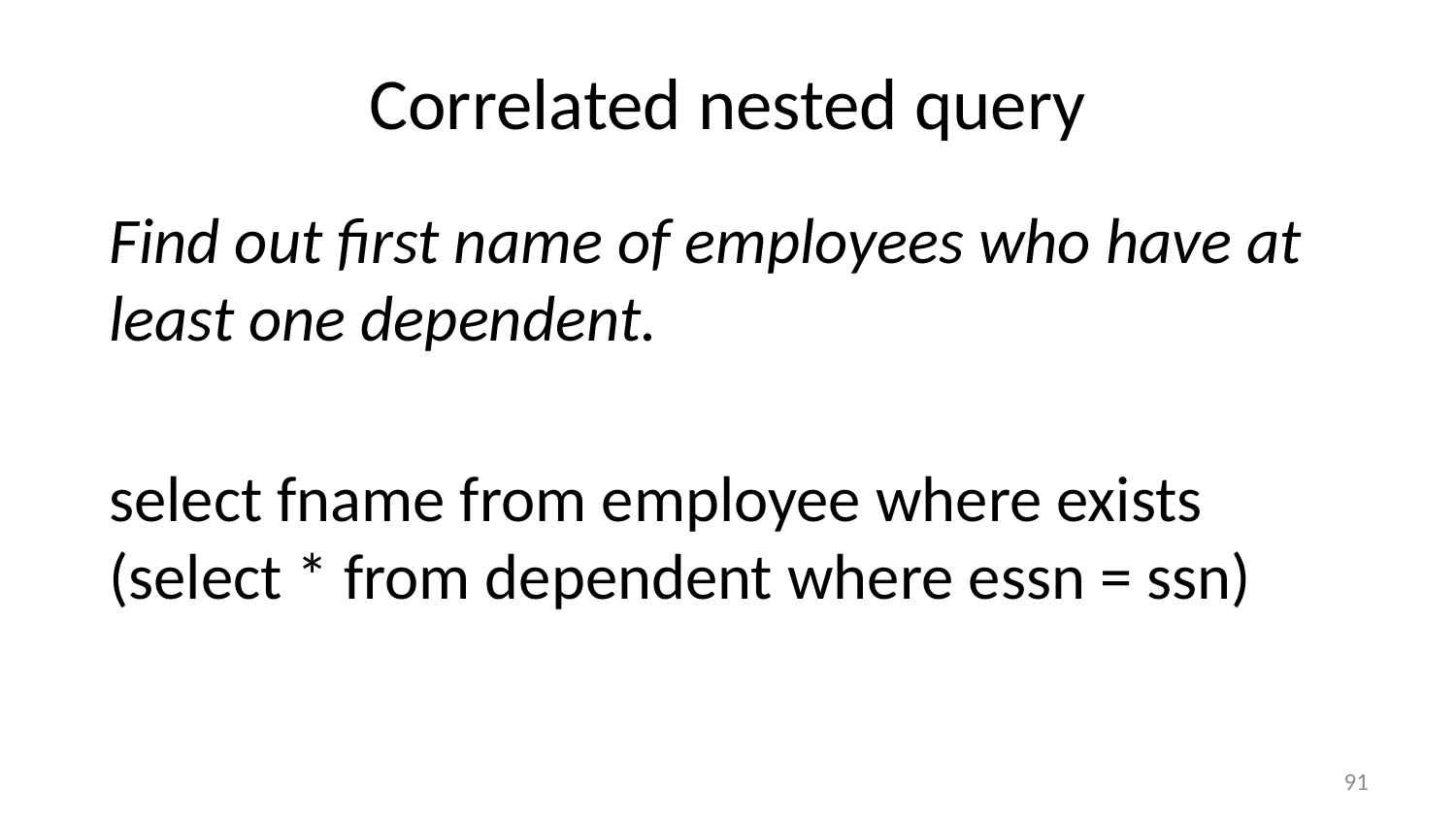

# Correlated nested query
Find out first name of employees who have at least one dependent.

select fname from employee where exists (select * from dependent where essn = ssn)
91